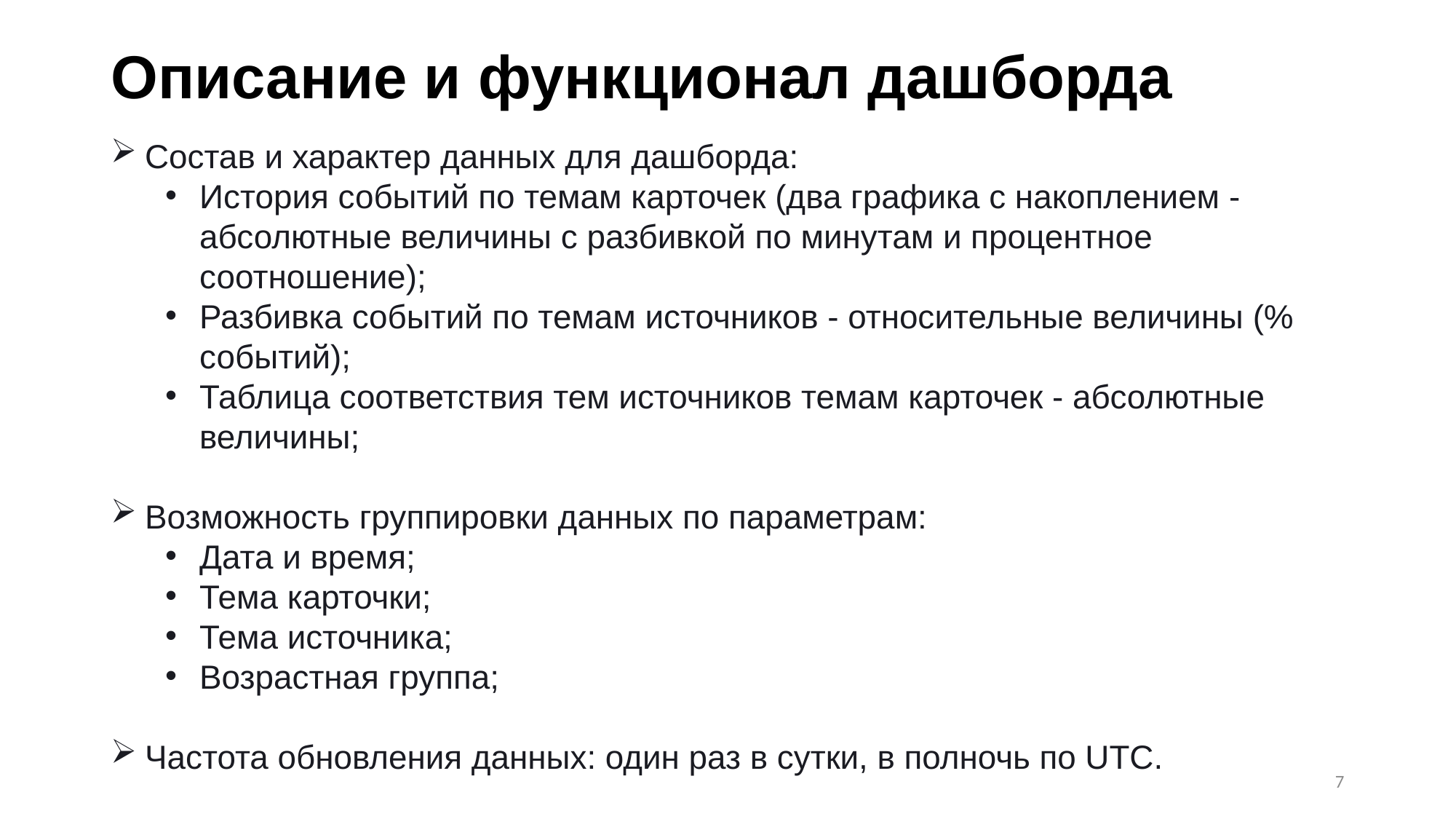

Описание и функционал дашборда
Состав и характер данных для дашборда:
История событий по темам карточек (два графика с накоплением - абсолютные величины с разбивкой по минутам и процентное соотношение);
Разбивка событий по темам источников - относительные величины (% событий);
Таблица соответствия тем источников темам карточек - абсолютные величины;

Возможность группировки данных по параметрам:
Дата и время;
Тема карточки;
Тема источника;
Возрастная группа;

Частота обновления данных: один раз в сутки, в полночь по UTC.
7